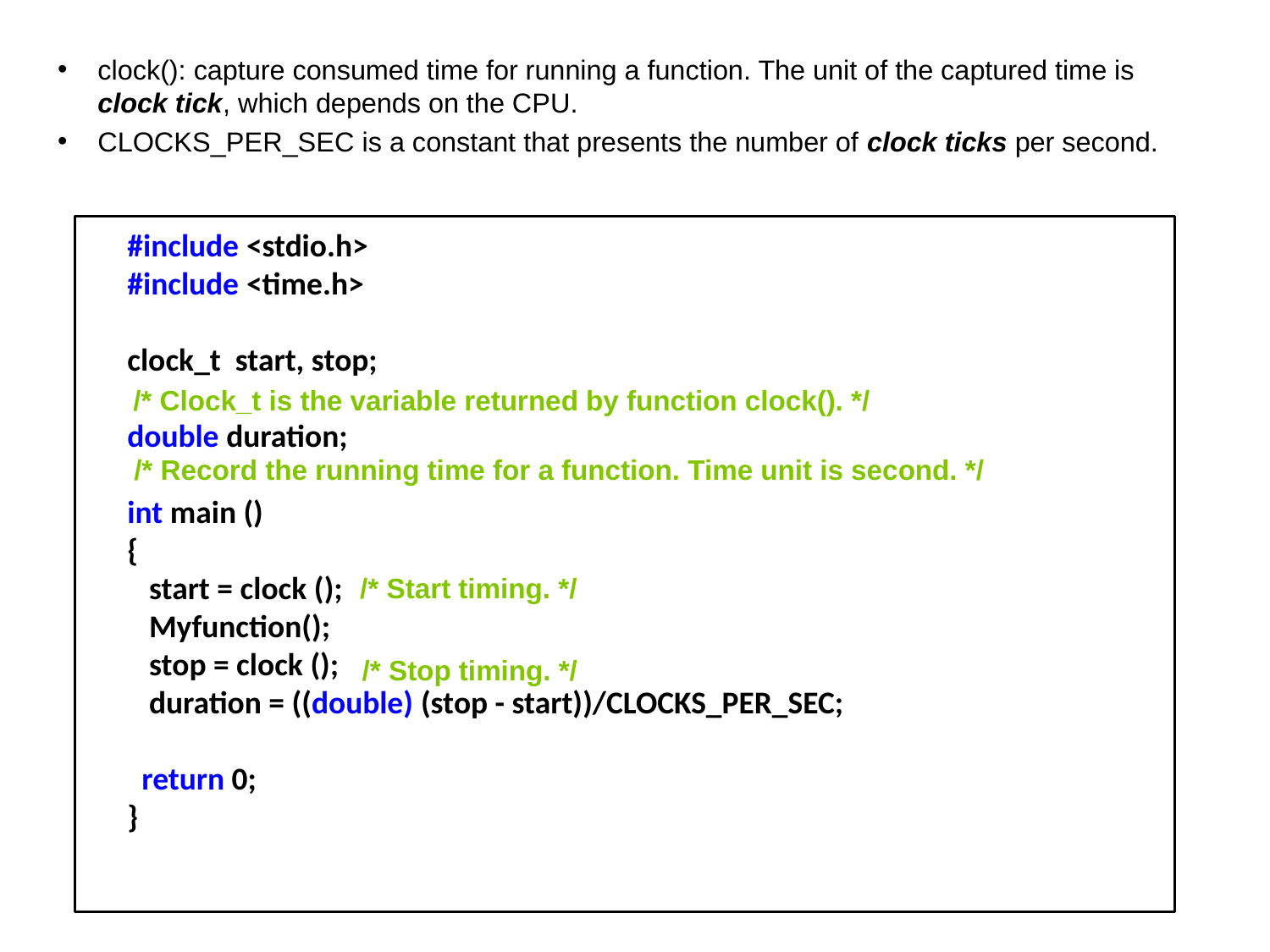

clock(): capture consumed time for running a function. The unit of the captured time is clock tick, which depends on the CPU.
CLOCKS_PER_SEC is a constant that presents the number of clock ticks per second.

#include <stdio.h>
#include <time.h>

clock_t  start, stop;

double duration;

int main ()
{
   start = clock ();
   Myfunction();
   stop = clock ();
   duration = ((double) (stop - start))/CLOCKS_PER_SEC;

  return 0;
}
/* Clock_t is the variable returned by function clock(). */
/* Record the running time for a function. Time unit is second. */
/* Start timing. */
/* Stop timing. */